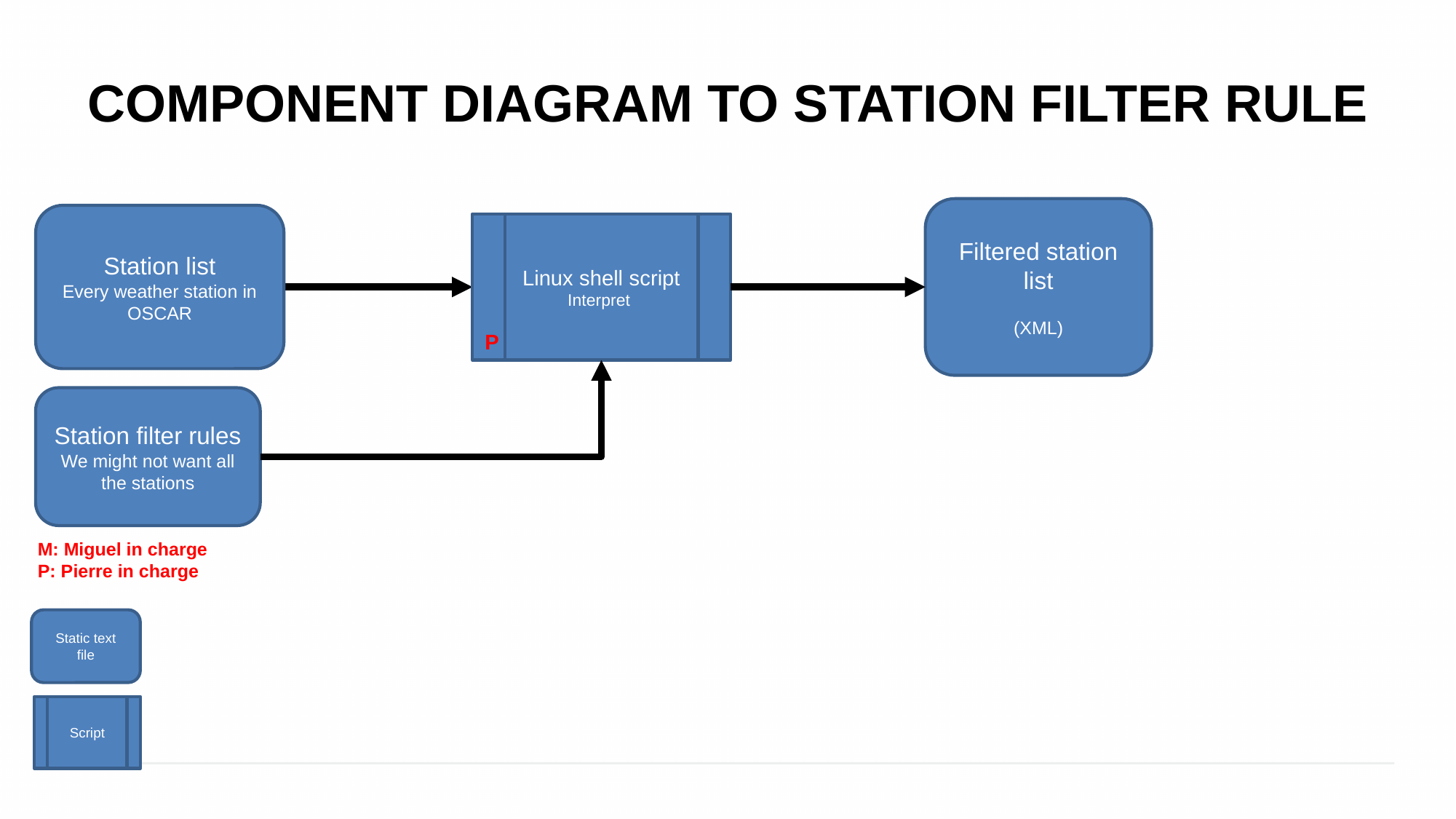

# Component diagram to station filter rule
Filtered station list

(XML)
Station list
Every weather station in OSCAR
Linux shell script
Interpret
P
Station filter rules
We might not want all the stations
M: Miguel in charge
P: Pierre in charge

Static text file
Script